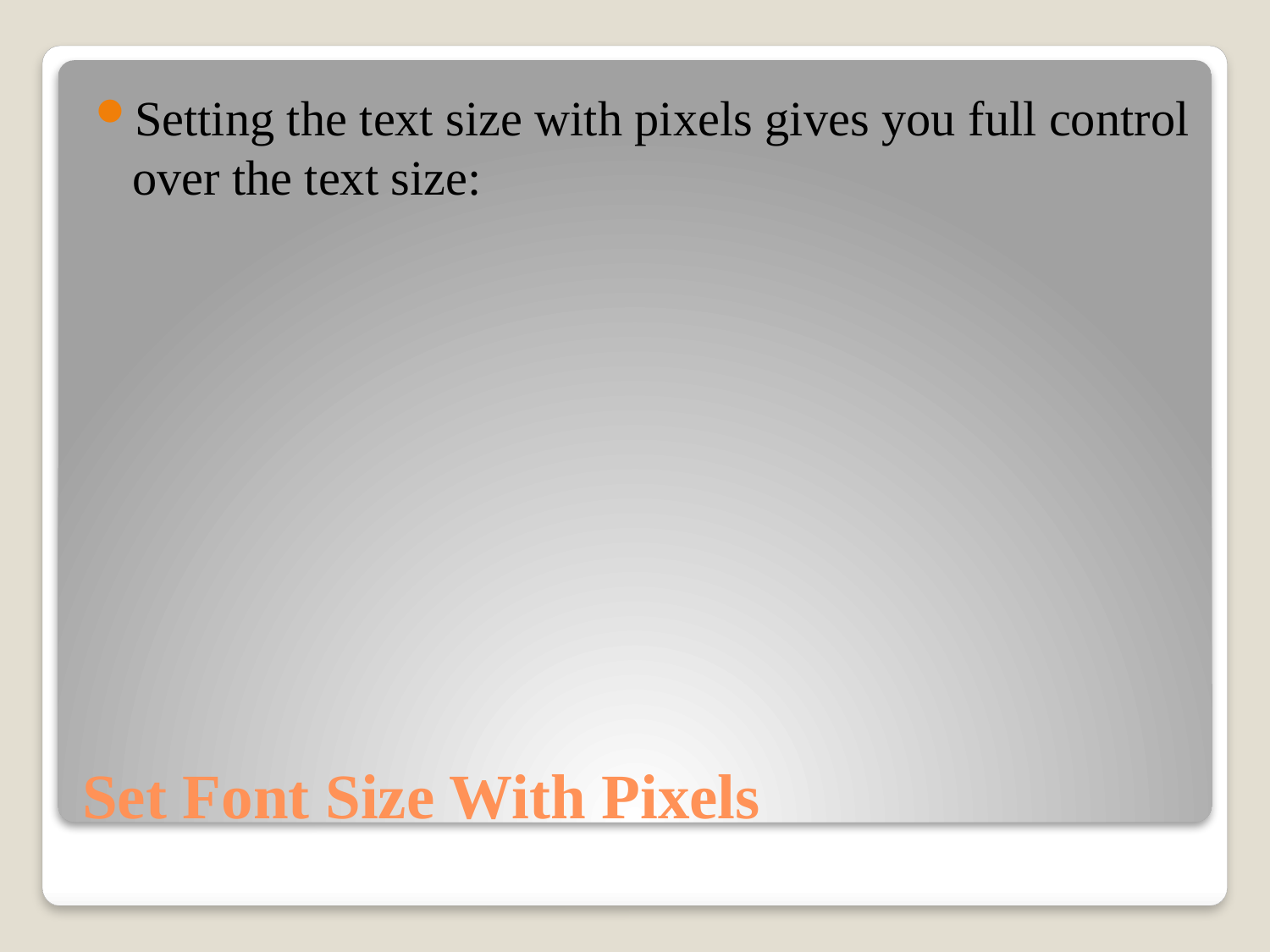

Setting the text size with pixels gives you full control over the text size:

# Set Font Size With Pixels